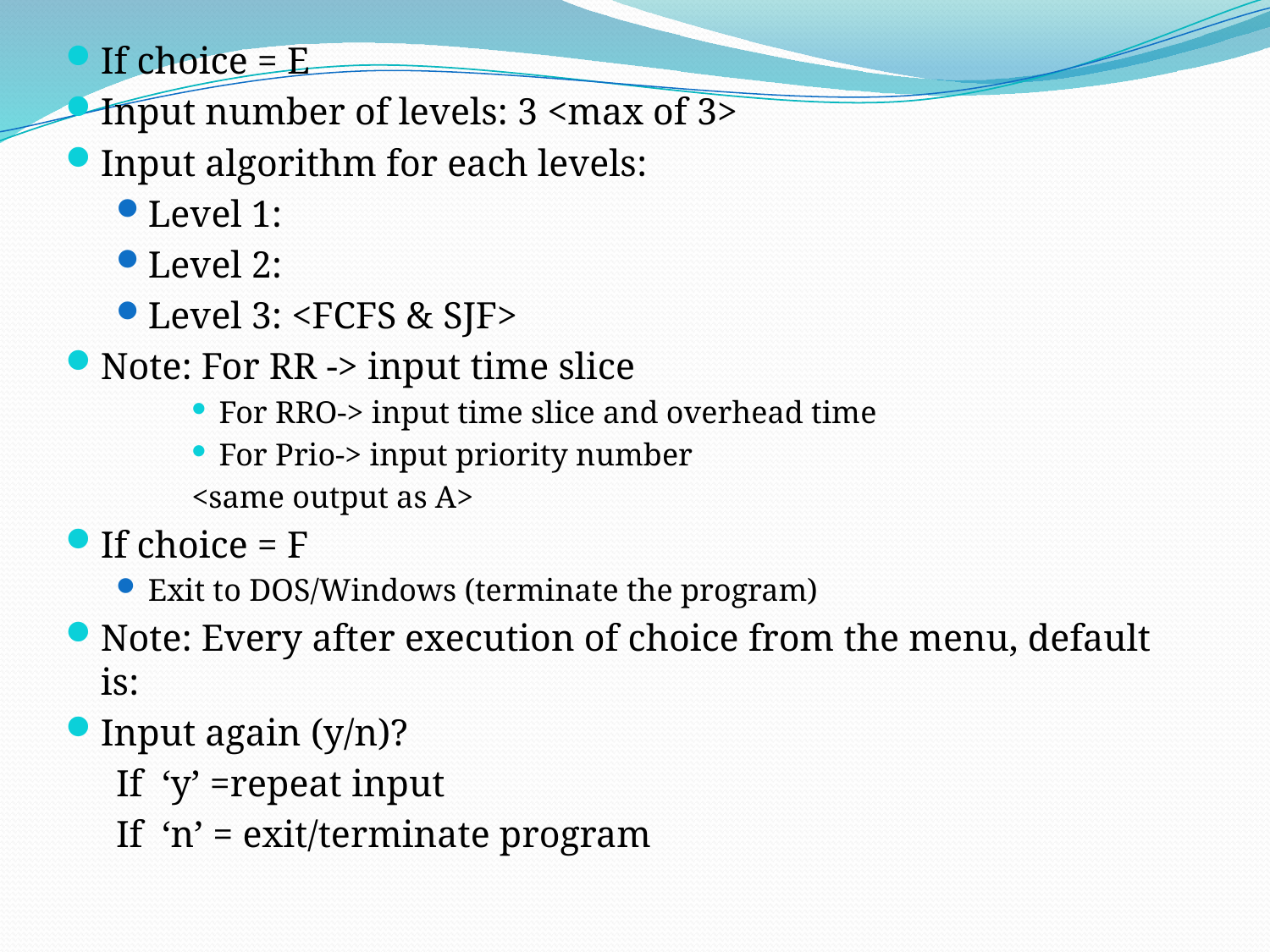

If choice = E
Input number of levels: 3 <max of 3>
Input algorithm for each levels:
Level 1:
Level 2:
Level 3: <FCFS & SJF>
Note: For RR -> input time slice
For RRO-> input time slice and overhead time
For Prio-> input priority number
<same output as A>
If choice = F
Exit to DOS/Windows (terminate the program)
Note: Every after execution of choice from the menu, default is:
Input again (y/n)?
If  ‘y’ =repeat input
If  ‘n’ = exit/terminate program